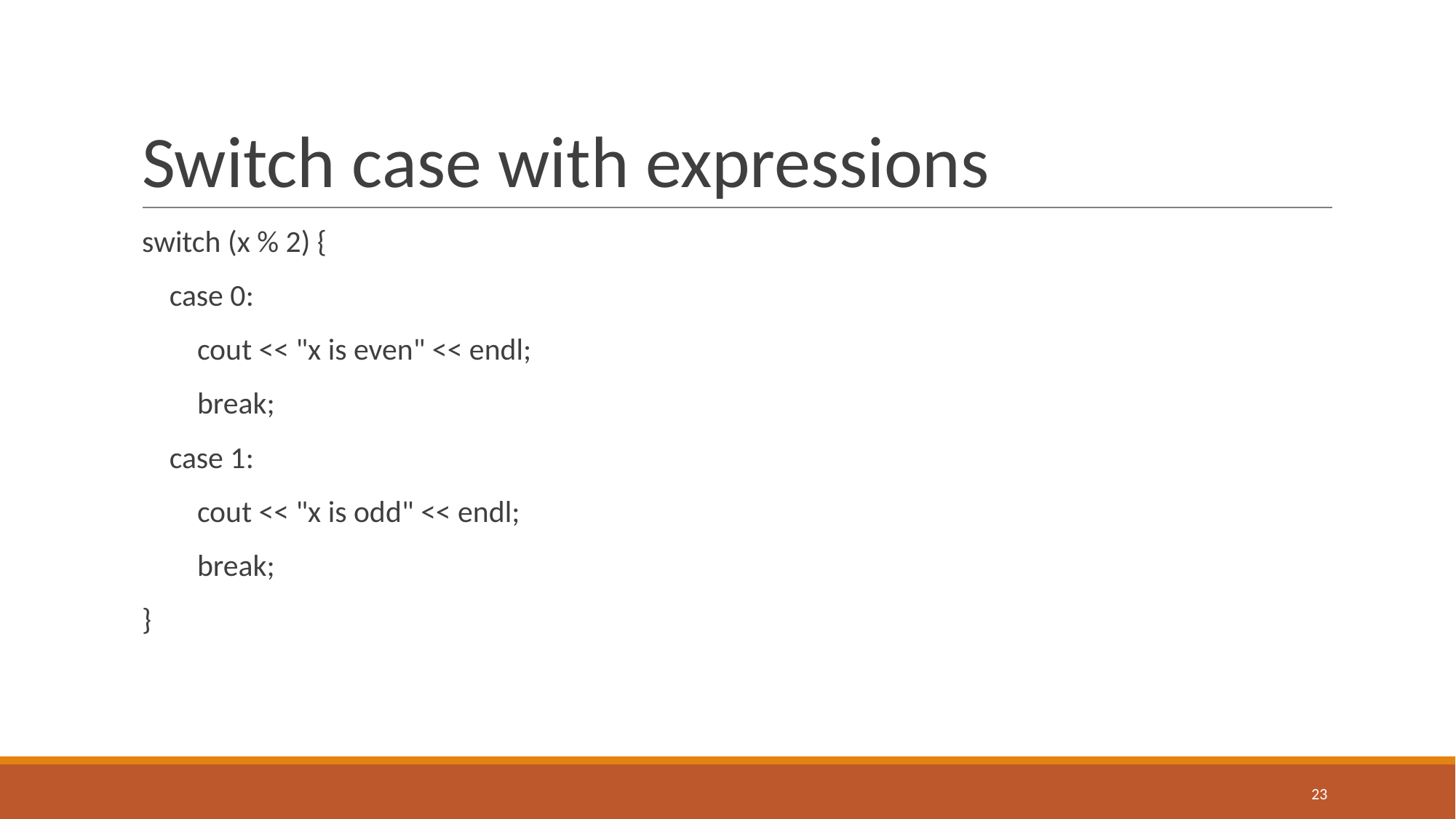

# Switch case with expressions
switch (x % 2) {
    case 0:
        cout << "x is even" << endl;
        break;
    case 1:
        cout << "x is odd" << endl;
        break;
}

23